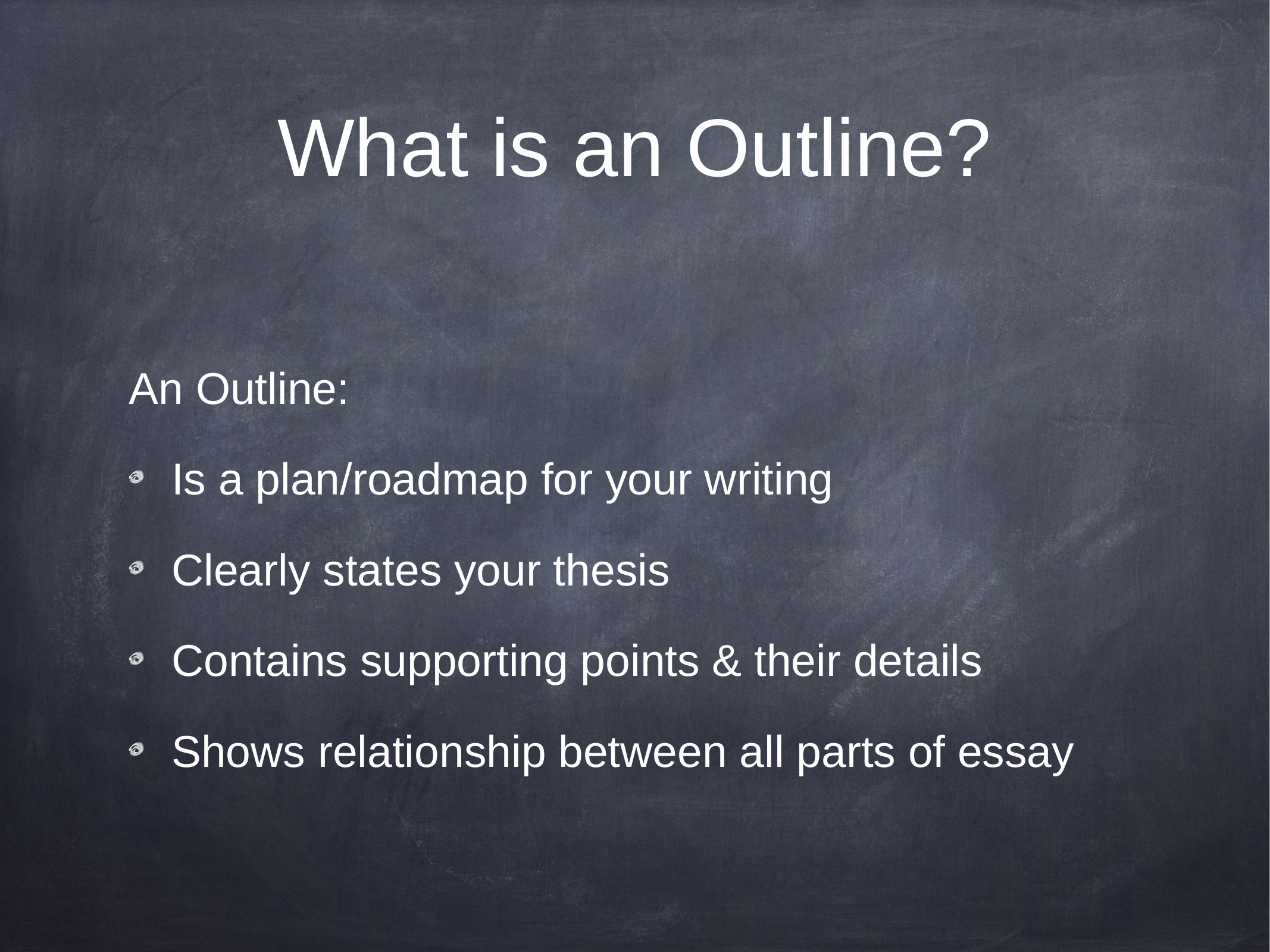

# What is an Outline?
An Outline:
Is a plan/roadmap for your writing
Clearly states your thesis
Contains supporting points & their details
Shows relationship between all parts of essay